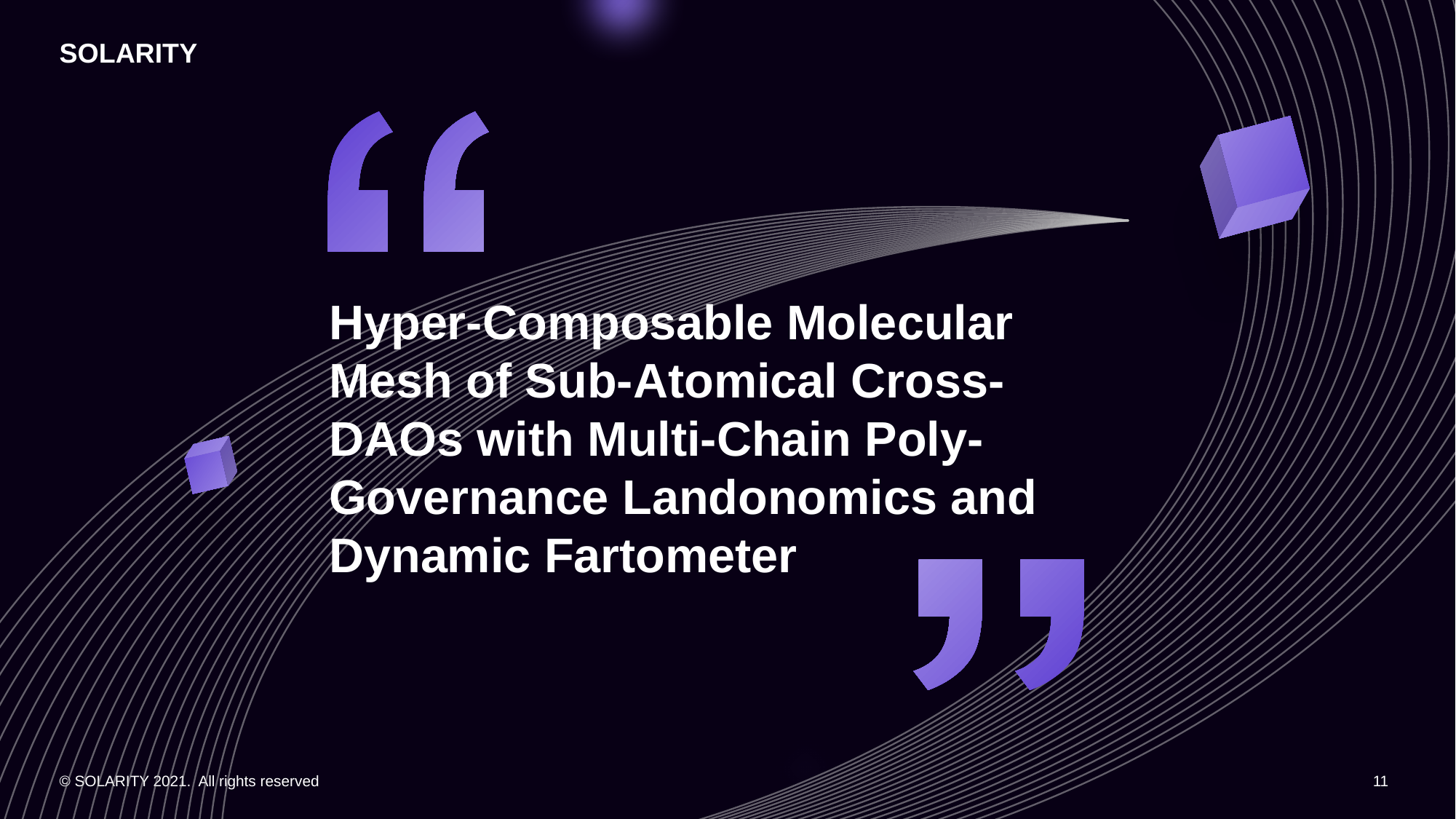

Hyper-Composable Molecular Mesh of Sub-Atomical Cross-DAOs with Multi-Chain Poly-Governance Landonomics and Dynamic Fartometer